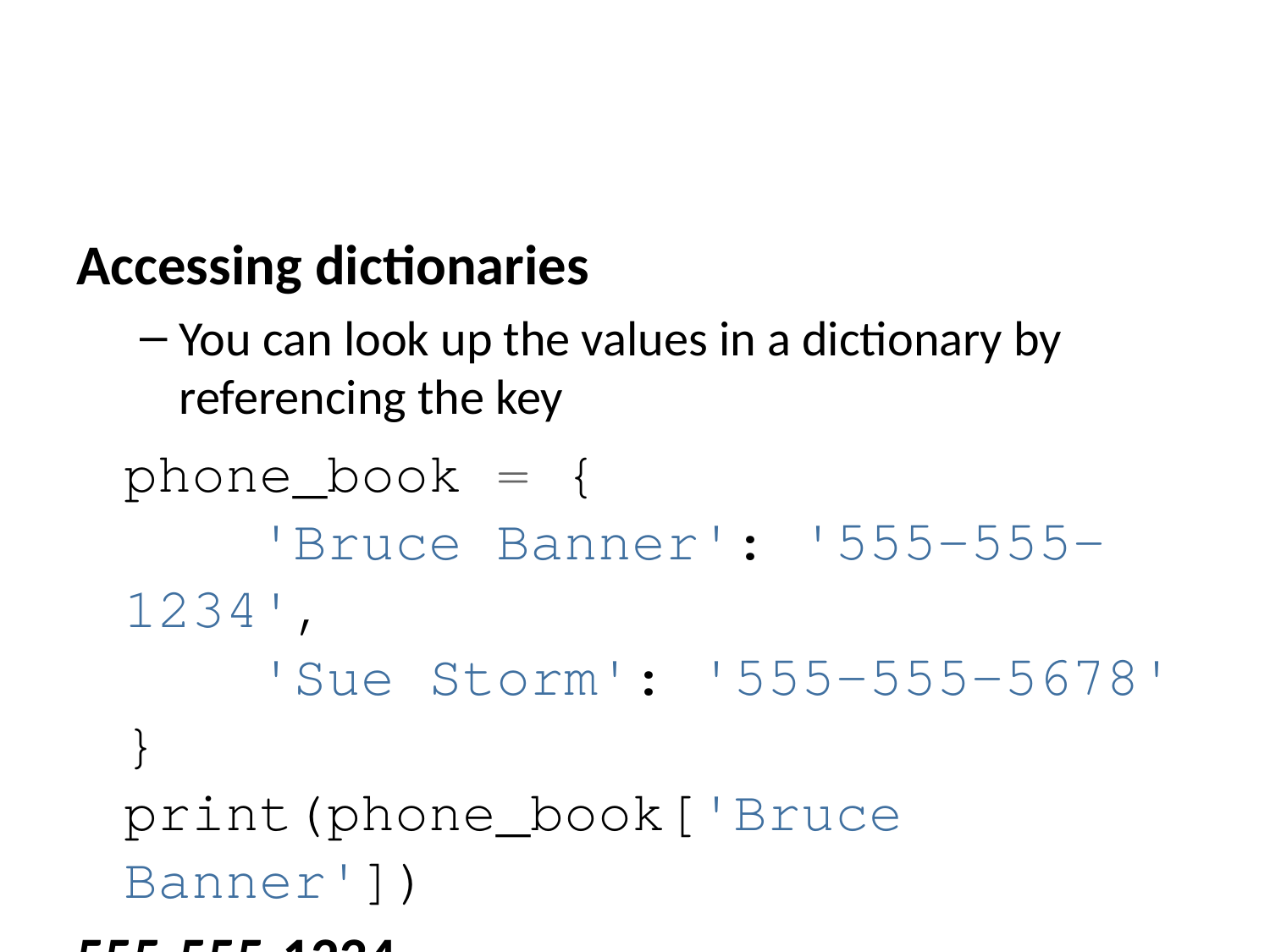

Accessing dictionaries
You can look up the values in a dictionary by referencing the key
phone_book = {
    'Bruce Banner': '555-555-1234',
    'Sue Storm': '555-555-5678'
}
print(phone_book['Bruce Banner'])
555-555-1234